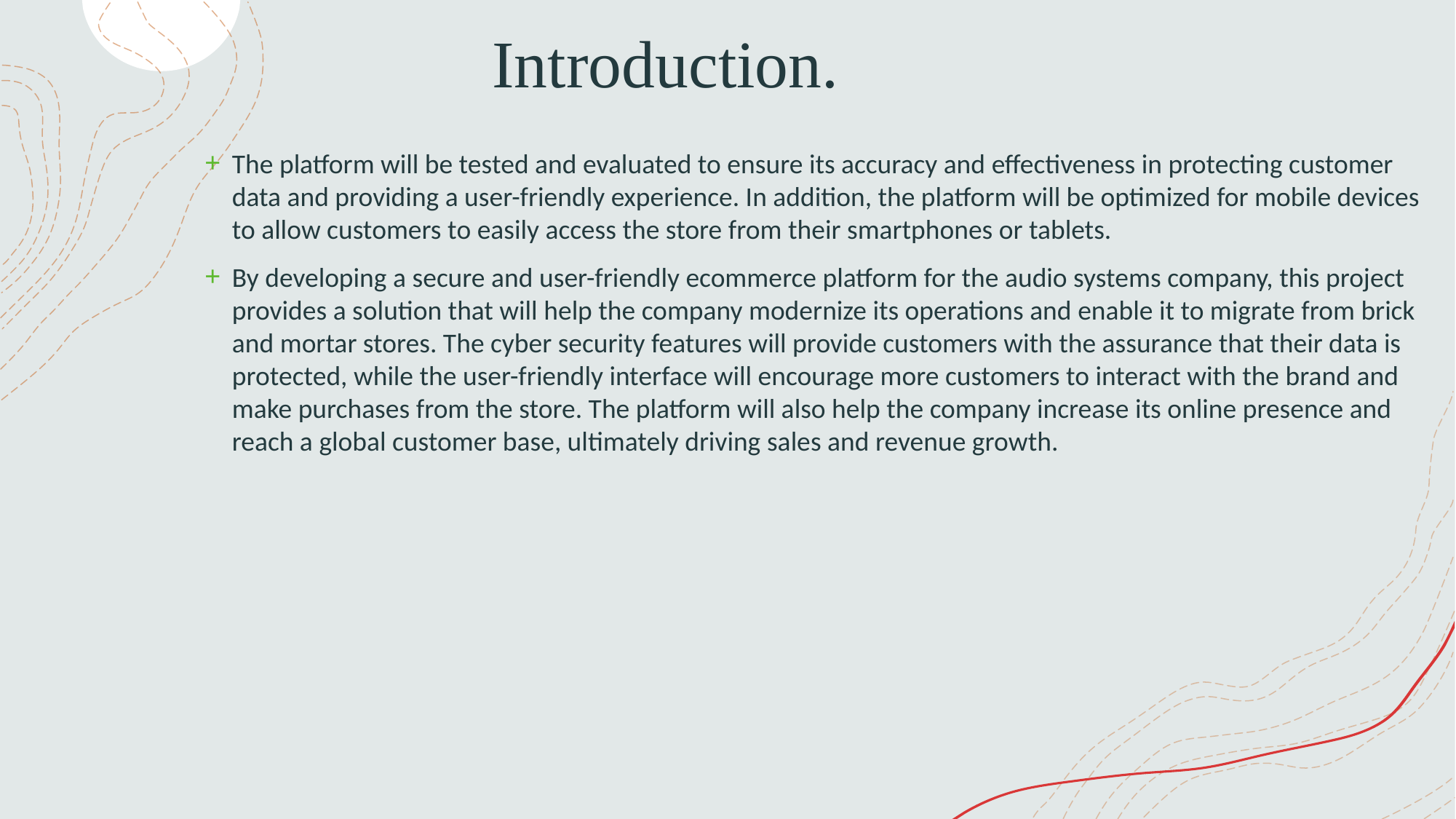

# Introduction.

The platform will be tested and evaluated to ensure its accuracy and effectiveness in protecting customer data and providing a user-friendly experience. In addition, the platform will be optimized for mobile devices to allow customers to easily access the store from their smartphones or tablets.
By developing a secure and user-friendly ecommerce platform for the audio systems company, this project provides a solution that will help the company modernize its operations and enable it to migrate from brick and mortar stores. The cyber security features will provide customers with the assurance that their data is protected, while the user-friendly interface will encourage more customers to interact with the brand and make purchases from the store. The platform will also help the company increase its online presence and reach a global customer base, ultimately driving sales and revenue growth.